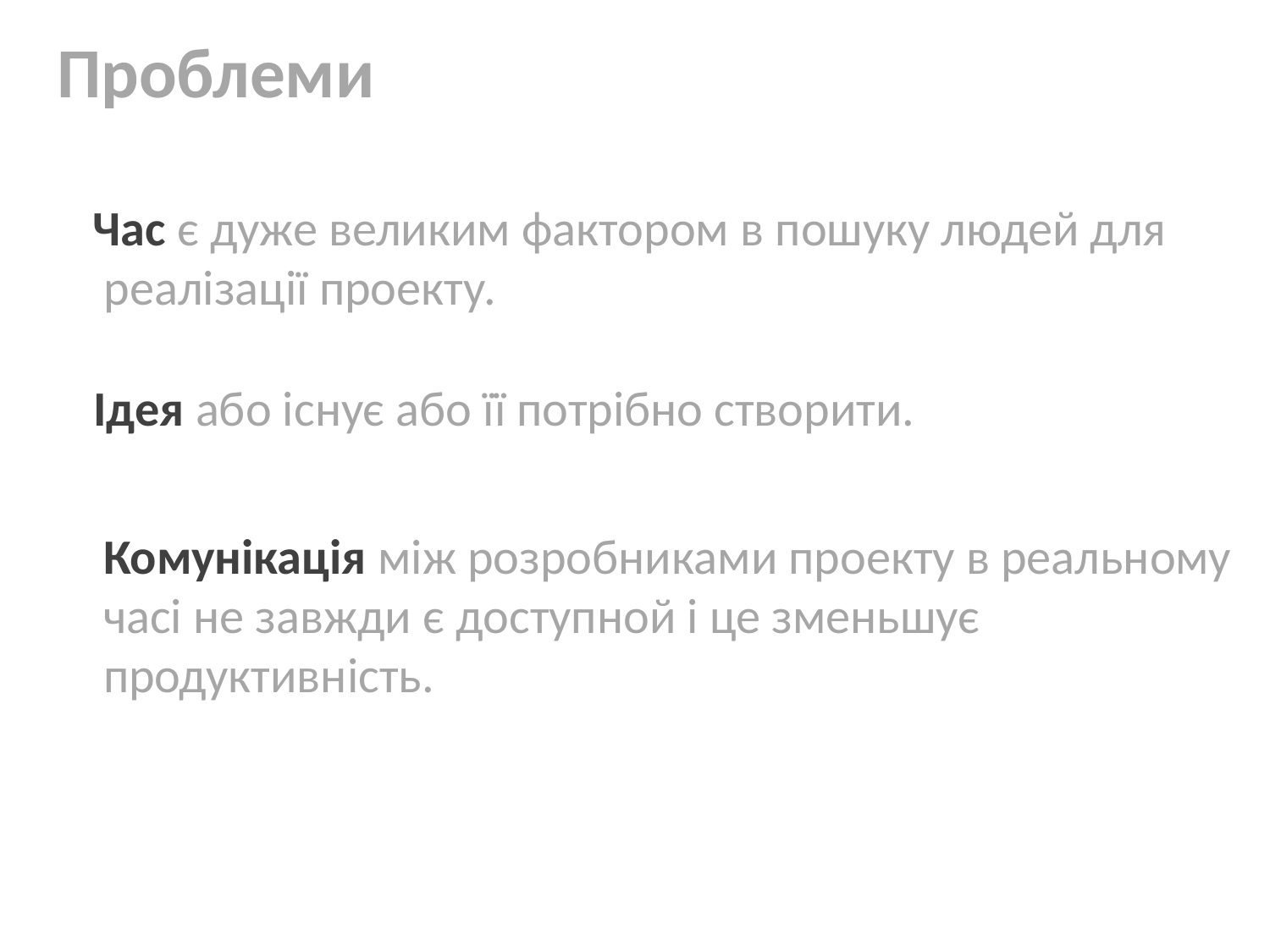

Проблеми
Час є дуже великим фактором в пошуку людей для
 реалізації проекту.
Ідея або існує або її потрібно створити.
Комунікація між розробниками проекту в реальному
часі не завжди є доступной і це зменьшує
продуктивність.